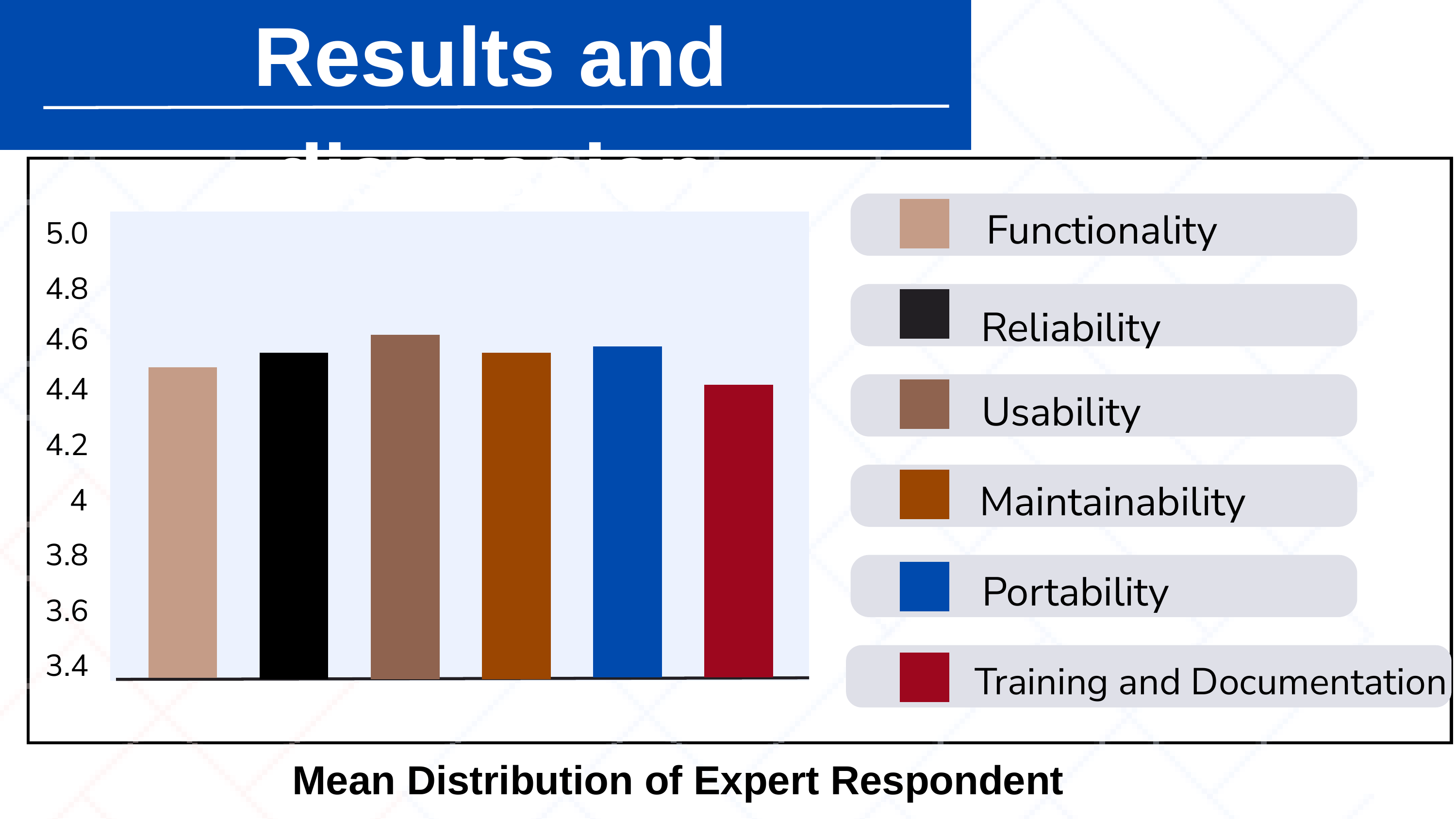

Results and discussion

01

Functionality

5.0

4.8

Reliability
4.6

4.4

Usability

4.2

Maintainability

4
3.8

Portability

3.6
3.4

Training and Documentation

Mean Distribution of Expert Respondent Rating